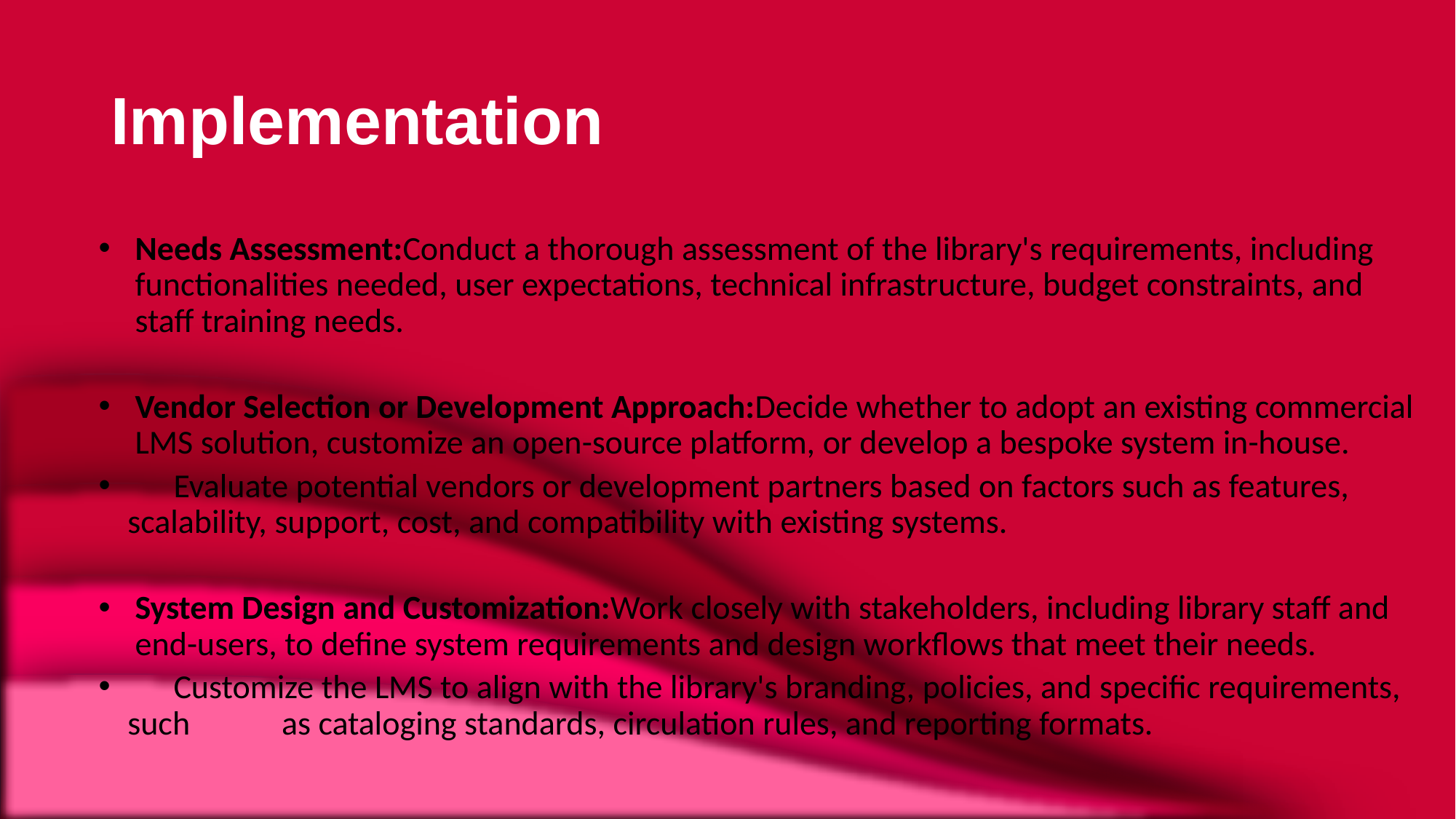

# Implementation
Needs Assessment:Conduct a thorough assessment of the library's requirements, including functionalities needed, user expectations, technical infrastructure, budget constraints, and staff training needs.

Vendor Selection or Development Approach:Decide whether to adopt an existing commercial LMS solution, customize an open-source platform, or develop a bespoke system in-house.
      Evaluate potential vendors or development partners based on factors such as features,      scalability, support, cost, and compatibility with existing systems.

System Design and Customization:Work closely with stakeholders, including library staff and end-users, to define system requirements and design workflows that meet their needs.
      Customize the LMS to align with the library's branding, policies, and specific requirements, such            as cataloging standards, circulation rules, and reporting formats.